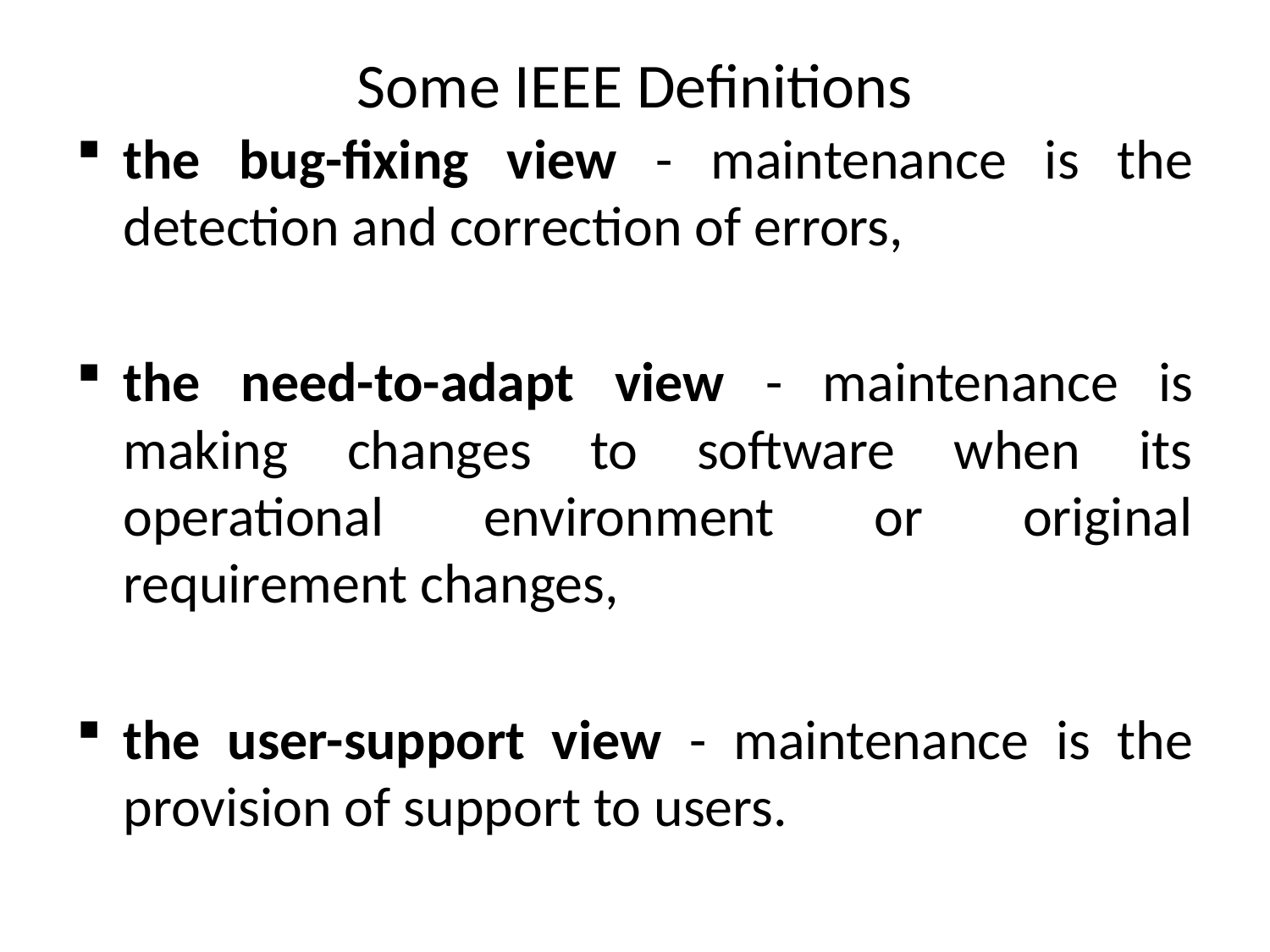

# Some IEEE Definitions
the bug-fixing view - maintenance is the detection and correction of errors,

the need-to-adapt view - maintenance is making changes to software when its operational environment or original requirement changes,

the user-support view - maintenance is the provision of support to users.